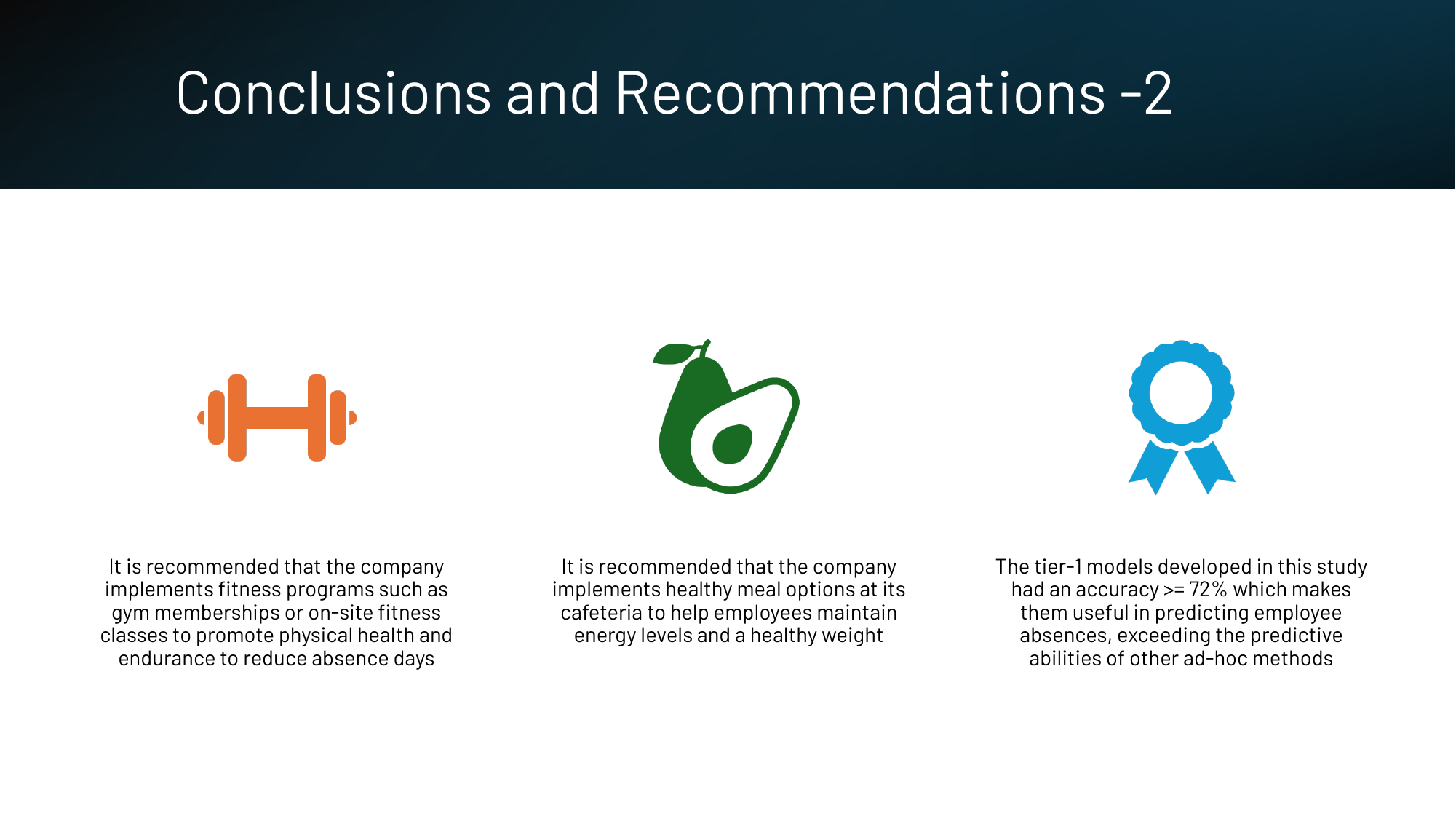

# Conclusions and Recommendations -2
It is recommended that the company implements fitness programs such as gym memberships or on-site fitness classes to promote physical health and endurance to reduce absence days
It is recommended that the company implements healthy meal options at its cafeteria to help employees maintain energy levels and a healthy weight
The tier-1 models developed in this study had an accuracy >= 72% which makes them useful in predicting employee absences, exceeding the predictive abilities of other ad-hoc methods